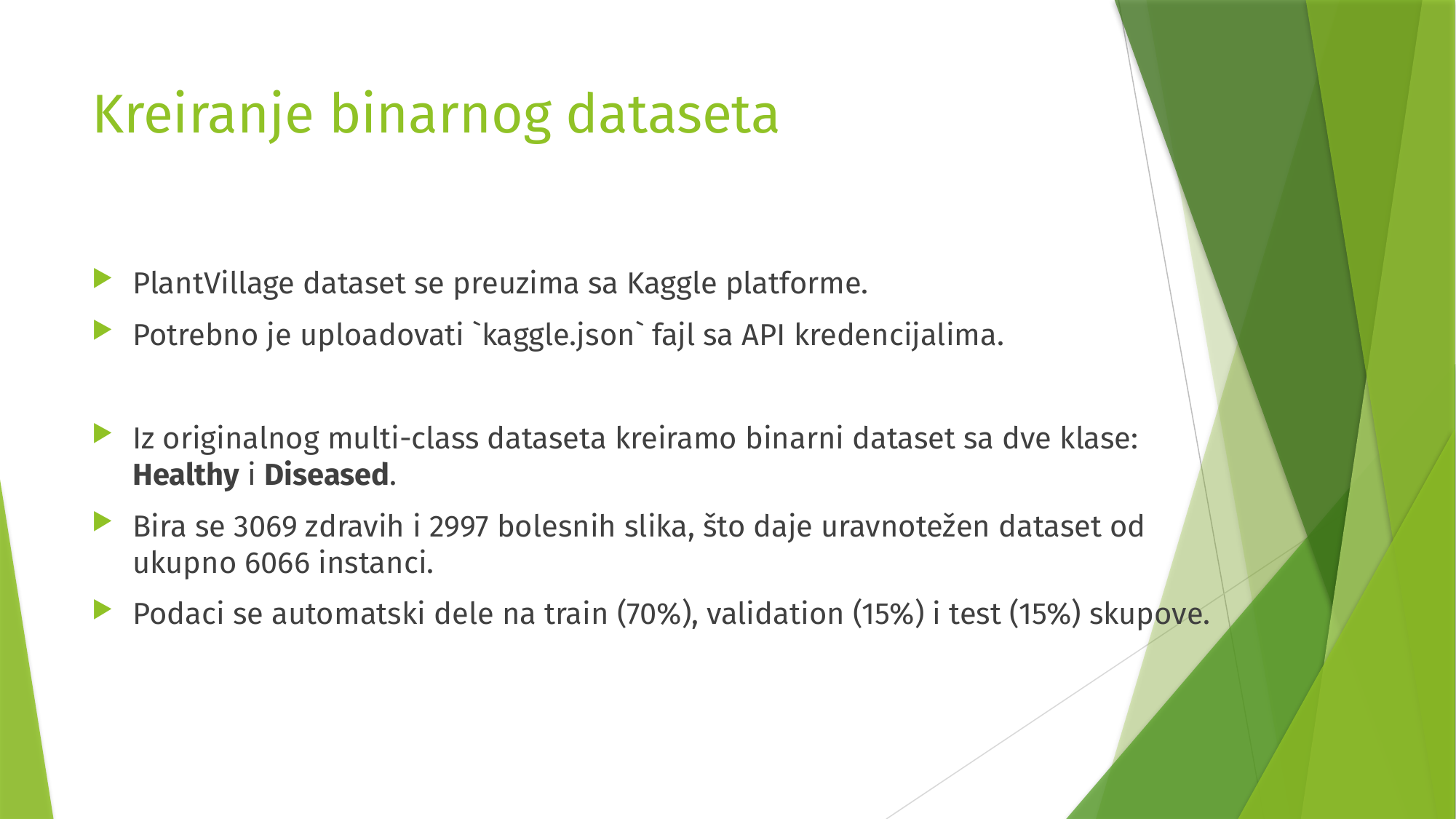

# Kreiranje binarnog dataseta
PlantVillage dataset se preuzima sa Kaggle platforme.
Potrebno je uploadovati `kaggle.json` fajl sa API kredencijalima.

Iz originalnog multi-class dataseta kreiramo binarni dataset sa dve klase: Healthy i Diseased.
Bira se 3069 zdravih i 2997 bolesnih slika, što daje uravnotežen dataset od ukupno 6066 instanci.
Podaci se automatski dele na train (70%), validation (15%) i test (15%) skupove.